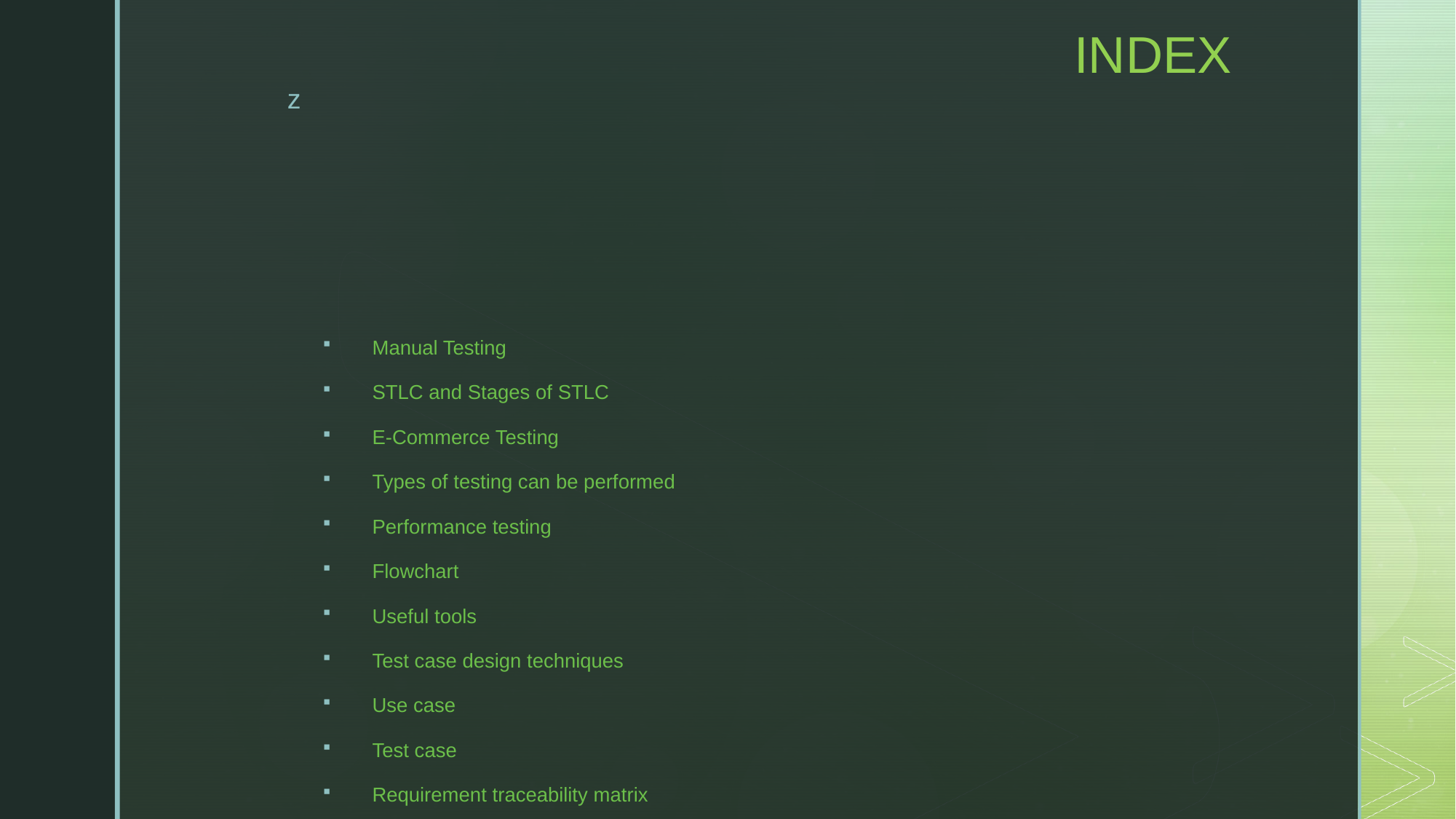

# INDEX
Manual Testing
STLC and Stages of STLC
E-Commerce Testing
Types of testing can be performed
Performance testing
Flowchart
Useful tools
Test case design techniques
Use case
Test case
Requirement traceability matrix
Bug report
Bug report contents